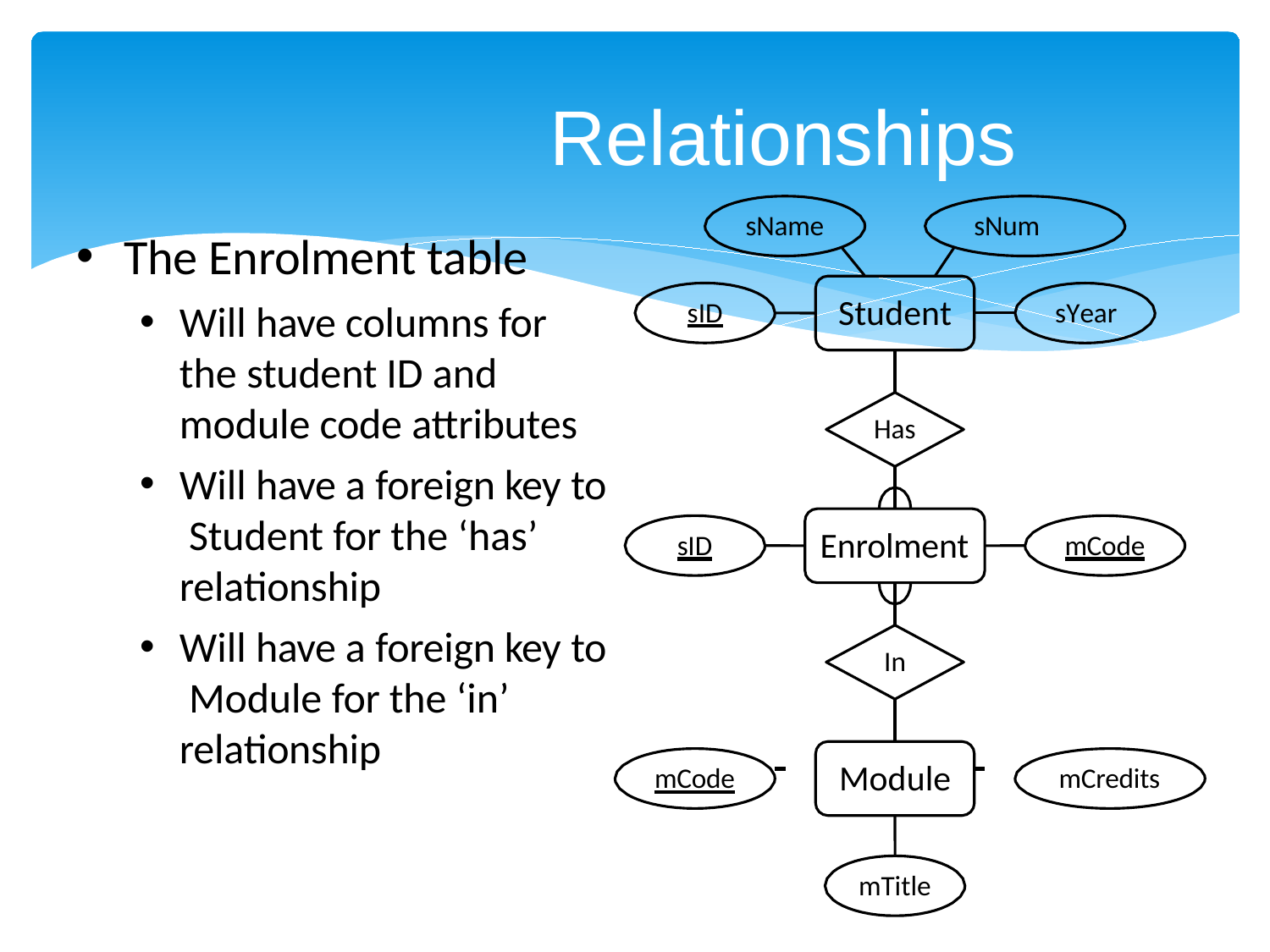

# Relationships

sName
sNum
The Enrolment table
Will have columns for  the student ID and  module code attributes
Will have a foreign key to  Student for the ‘has’  relationship
Will have a foreign key to  Module for the ‘in’  relationship

Student
sID
sYear

Has

Enrolment
sID
mCode

In

Module
mCode
mCredits

mTitle